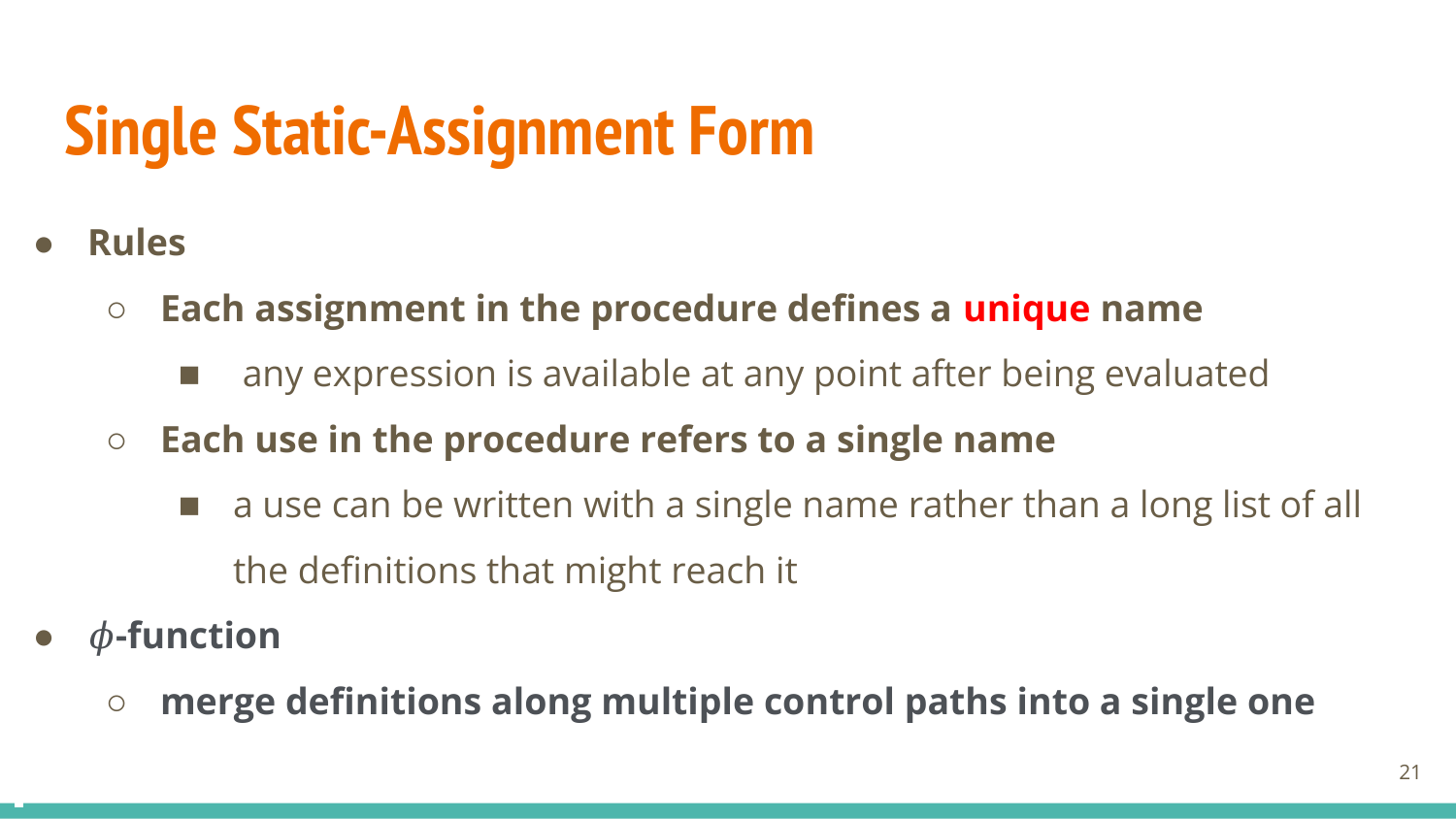

# Single Static-Assignment Form
Rules
Each assignment in the procedure defines a unique name
 any expression is available at any point after being evaluated
Each use in the procedure refers to a single name
a use can be written with a single name rather than a long list of all the definitions that might reach it
𝜙-function
merge definitions along multiple control paths into a single one

21